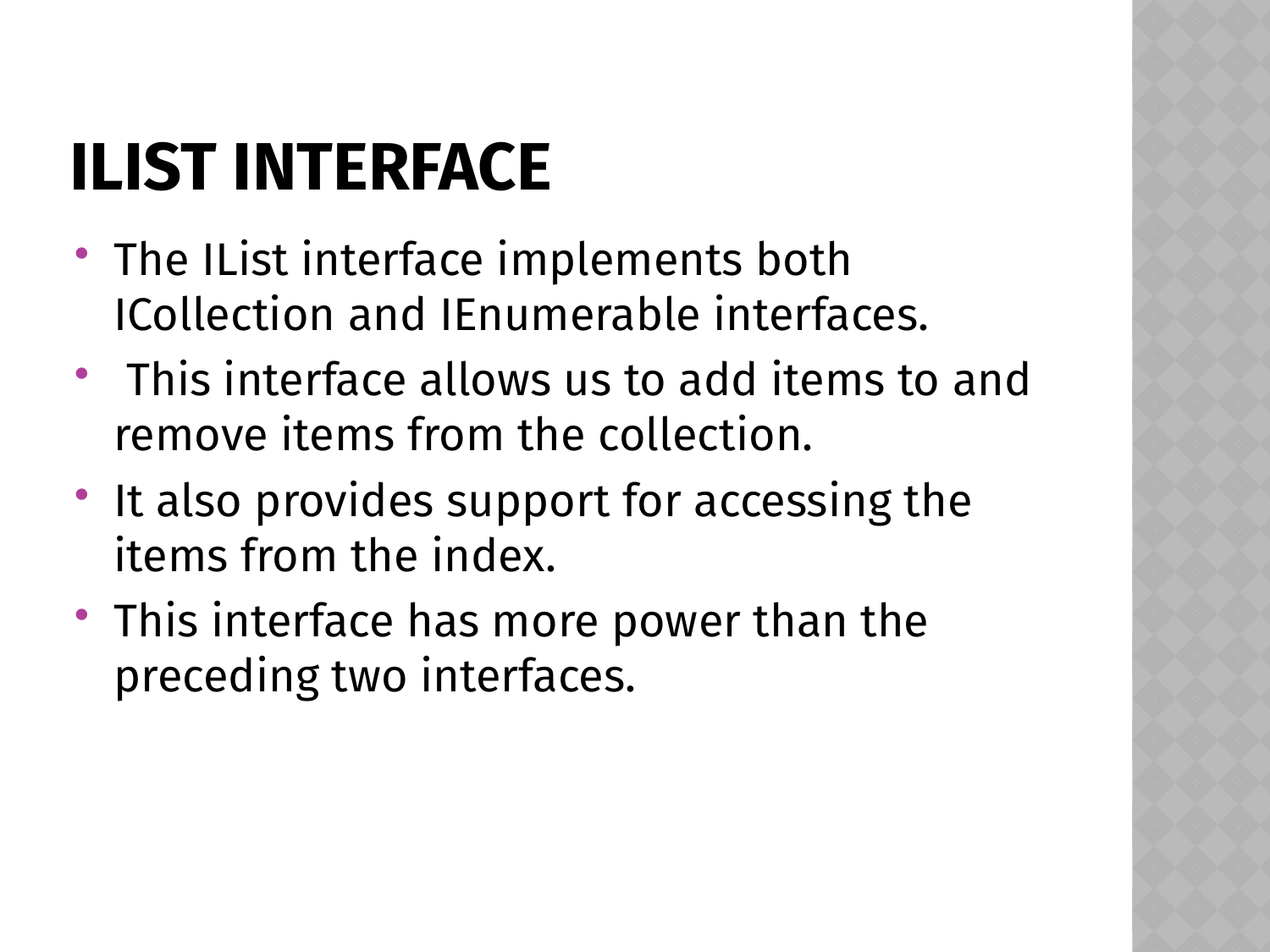

# IList Interface
The IList interface implements both ICollection and IEnumerable interfaces.
 This interface allows us to add items to and remove items from the collection.
It also provides support for accessing the items from the index.
This interface has more power than the preceding two interfaces.